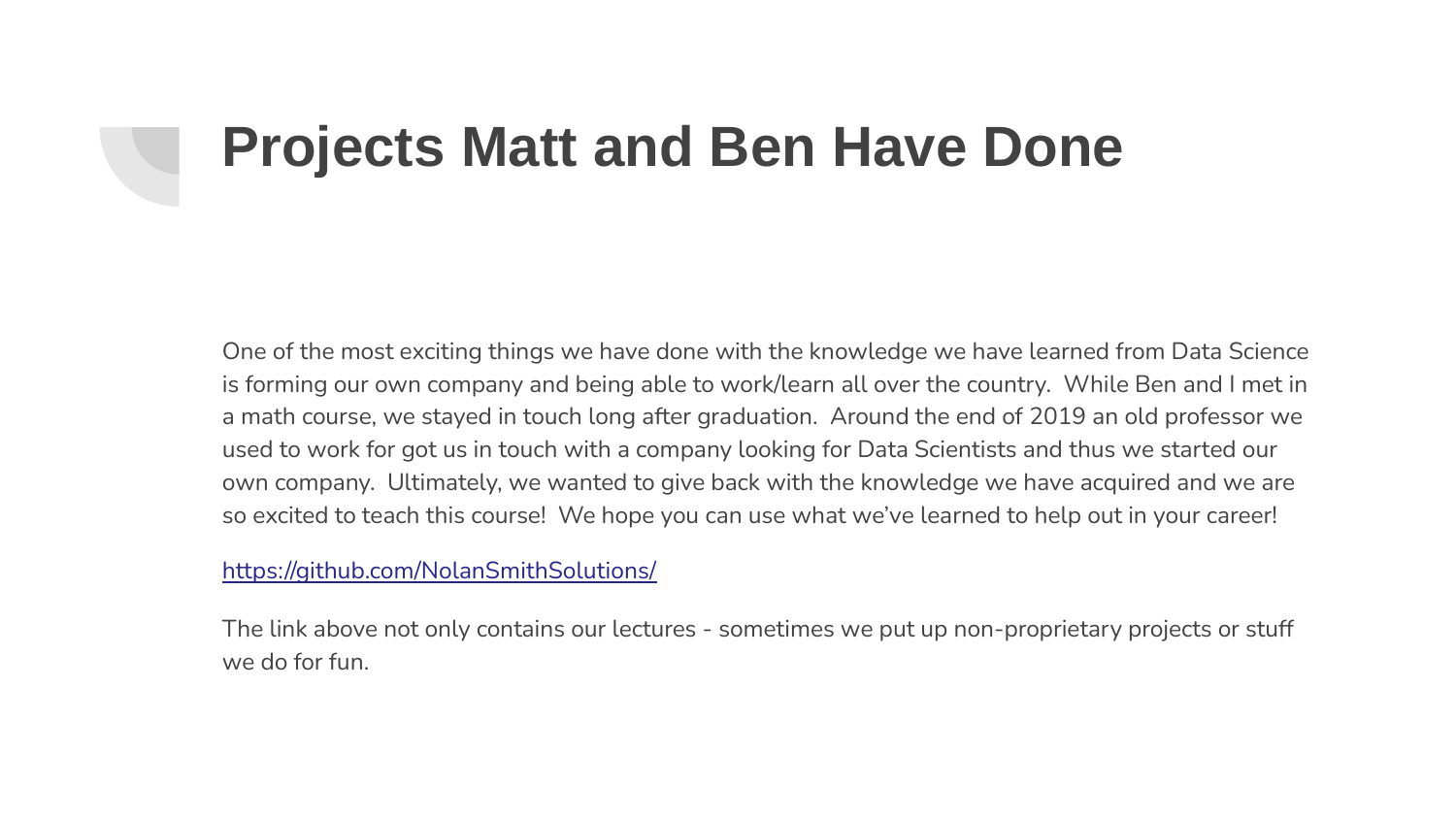

# Projects Matt and Ben Have Done
One of the most exciting things we have done with the knowledge we have learned from Data Science is forming our own company and being able to work/learn all over the country.  While Ben and I met in a math course, we stayed in touch long after graduation.  Around the end of 2019 an old professor we used to work for got us in touch with a company looking for Data Scientists and thus we started our own company.  Ultimately, we wanted to give back with the knowledge we have acquired and we are so excited to teach this course!  We hope you can use what we’ve learned to help out in your career!
https://github.com/NolanSmithSolutions/
The link above not only contains our lectures - sometimes we put up non-proprietary projects or stuff we do for fun.